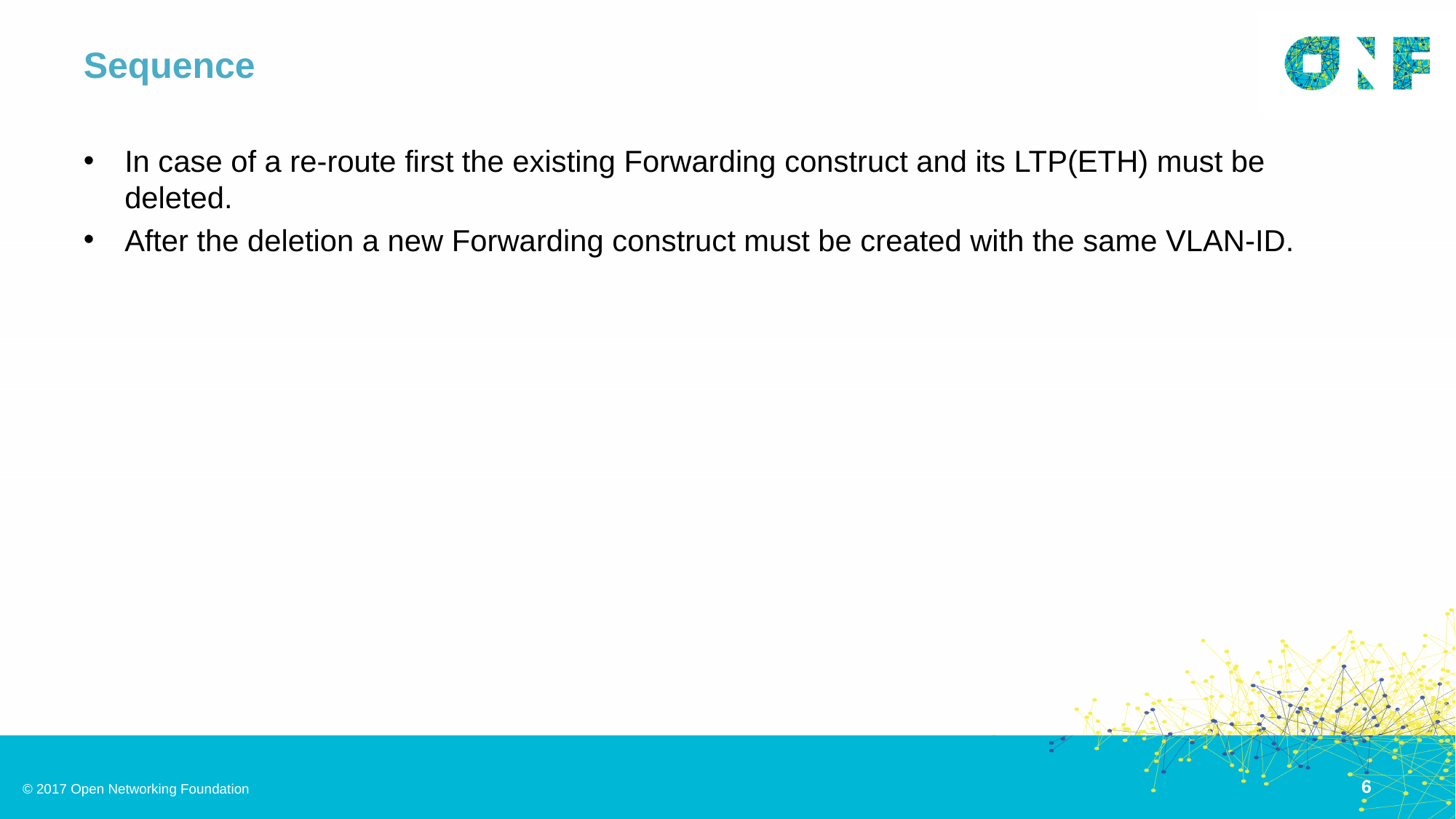

# Sequence
In case of a re-route first the existing Forwarding construct and its LTP(ETH) must be deleted.
After the deletion a new Forwarding construct must be created with the same VLAN-ID.
6